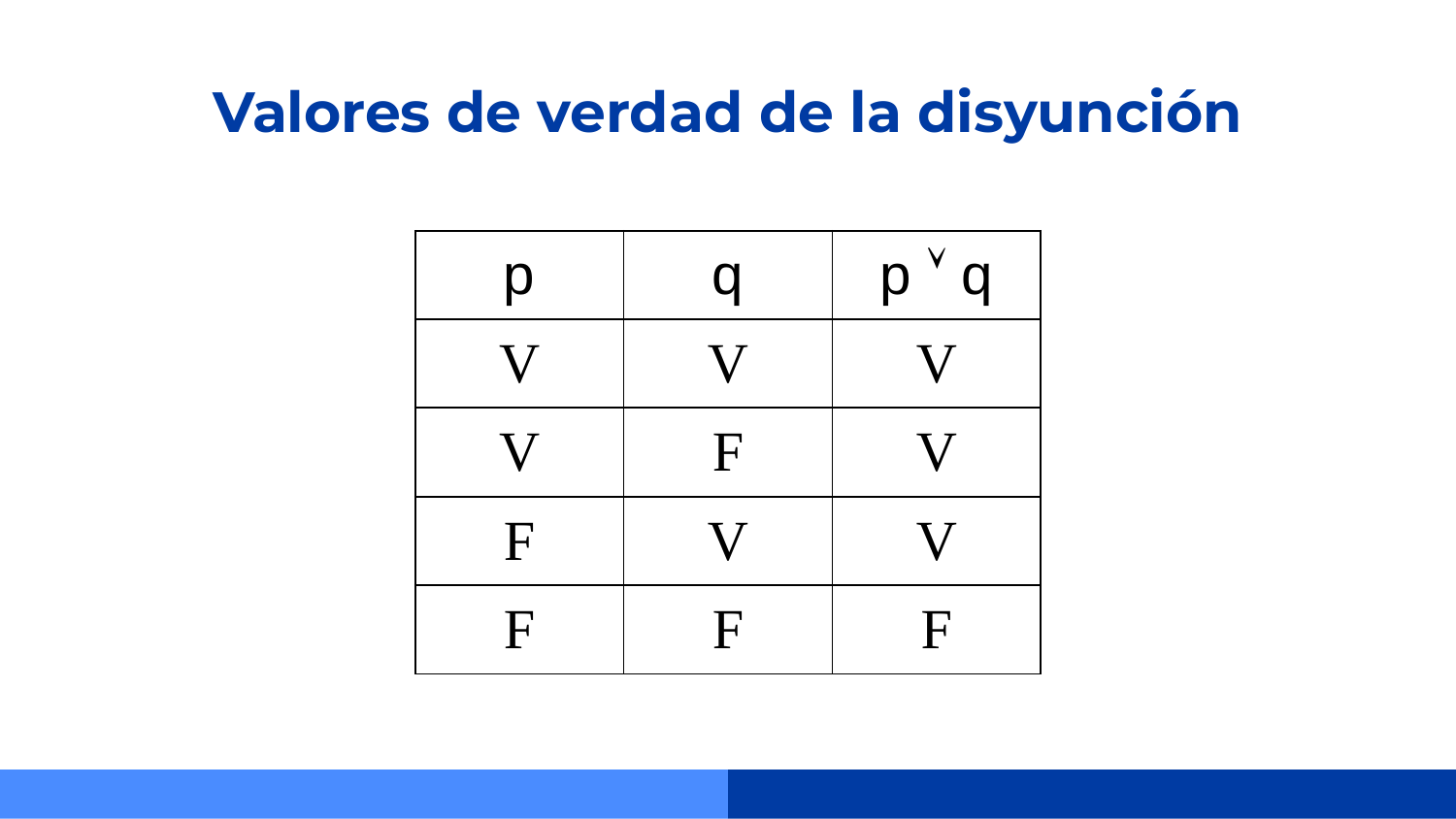

# Valores de verdad de la disyunción
| p | q | p ∨ q |
| --- | --- | --- |
| V | V | V |
| V | F | V |
| F | V | V |
| F | F | F |